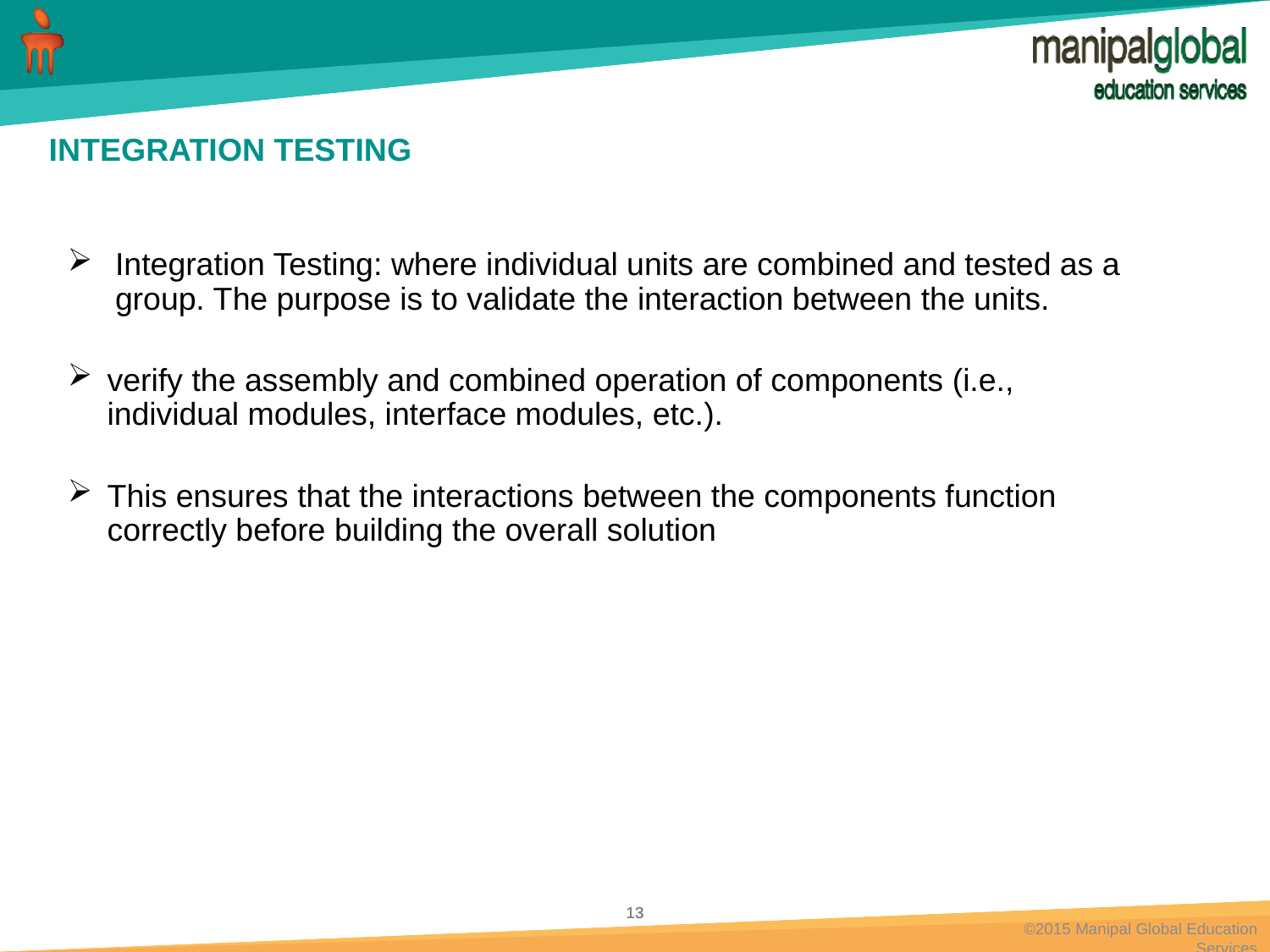

# INTEGRATION TESTING
Integration Testing: where individual units are combined and tested as a group. The purpose is to validate the interaction between the units.

verify the assembly and combined operation of components (i.e., individual modules, interface modules, etc.).

This ensures that the interactions between the components function correctly before building the overall solution